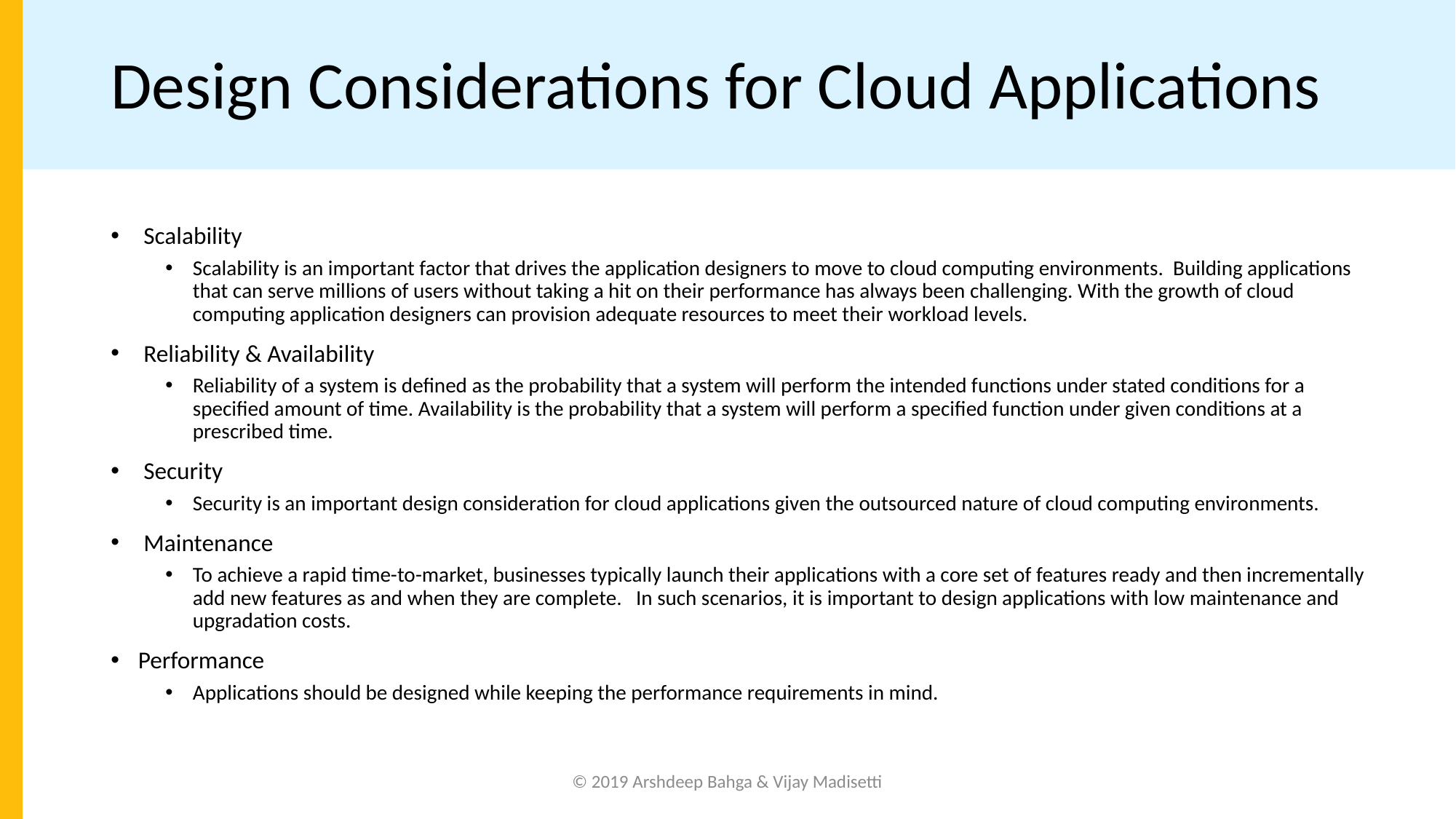

# Design Considerations for Cloud Applications
 Scalability
Scalability is an important factor that drives the application designers to move to cloud computing environments.  Building applications that can serve millions of users without taking a hit on their performance has always been challenging. With the growth of cloud computing application designers can provision adequate resources to meet their workload levels.
 Reliability & Availability
Reliability of a system is defined as the probability that a system will perform the intended functions under stated conditions for a specified amount of time. Availability is the probability that a system will perform a specified function under given conditions at a prescribed time.
 Security
Security is an important design consideration for cloud applications given the outsourced nature of cloud computing environments.
 Maintenance
To achieve a rapid time-to-market, businesses typically launch their applications with a core set of features ready and then incrementally add new features as and when they are complete.   In such scenarios, it is important to design applications with low maintenance and upgradation costs.
Performance
Applications should be designed while keeping the performance requirements in mind.
© 2019 Arshdeep Bahga & Vijay Madisetti